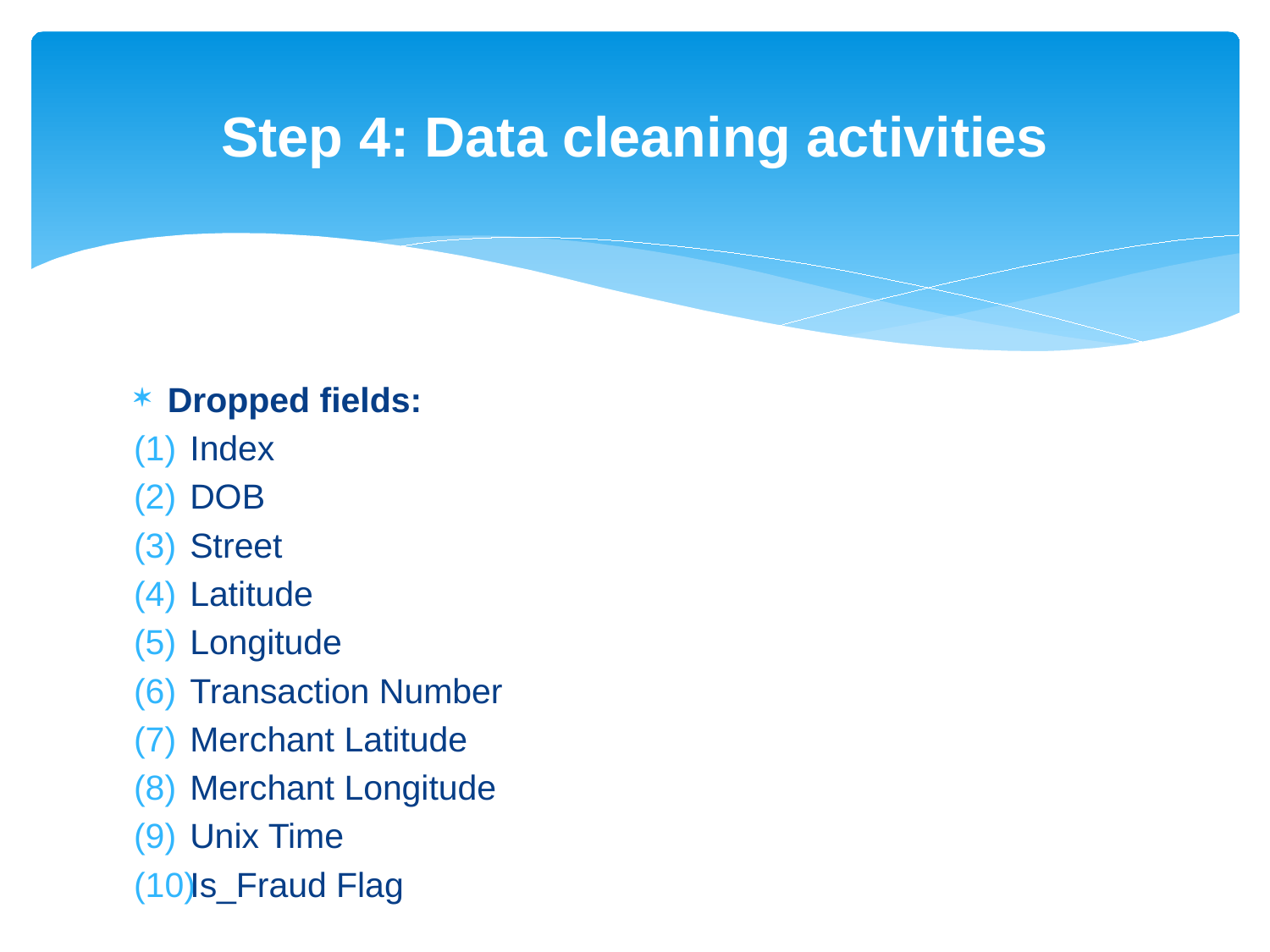

# Step 4: Data cleaning activities
Dropped fields:
Index
DOB
Street
Latitude
Longitude
Transaction Number
Merchant Latitude
Merchant Longitude
Unix Time
Is_Fraud Flag